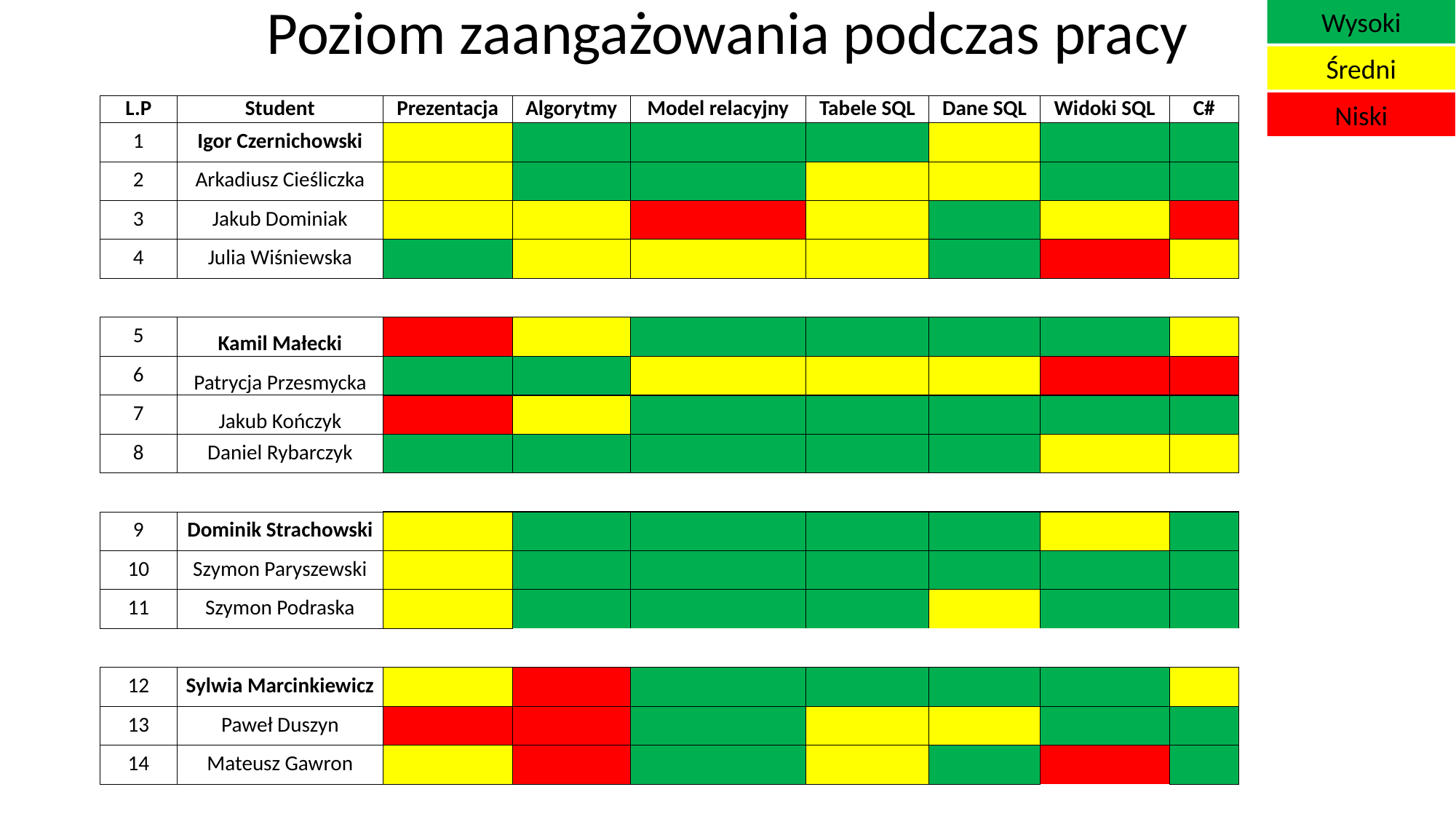

Wysoki
Poziom zaangażowania podczas pracy
Średni
Niski
| L.P | Student | Prezentacja | Algorytmy | Model relacyjny | Tabele SQL | Dane SQL | Widoki SQL | C# |
| --- | --- | --- | --- | --- | --- | --- | --- | --- |
| 1 | Igor Czernichowski |  |  |  |  |  |  |  |
| 2 | Arkadiusz Cieśliczka |  |  |  |  |  |  |  |
| 3 | Jakub Dominiak |  |  |  |  |  |  |  |
| 4 | Julia Wiśniewska |  |  |  |  |  |  |  |
|  |  |  |  |  |  |  |  |  |
| 5 | Kamil Małecki |  |  |  |  |  |  |  |
| 6 | Patrycja Przesmycka |  |  |  |  |  |  |  |
| 7 | Jakub Kończyk |  |  |  |  |  |  |  |
| 8 | Daniel Rybarczyk |  |  |  |  |  |  |  |
|  |  |  |  |  |  |  |  |  |
| 9 | Dominik Strachowski |  |  |  |  |  |  |  |
| 10 | Szymon Paryszewski |  |  |  |  |  |  |  |
| 11 | Szymon Podraska |  |  |  |  |  |  |  |
|  |  |  |  |  |  |  |  |  |
| 12 | Sylwia Marcinkiewicz |  |  |  |  |  |  |  |
| 13 | Paweł Duszyn |  |  |  |  |  |  |  |
| 14 | Mateusz Gawron |  |  |  |  |  |  |  |